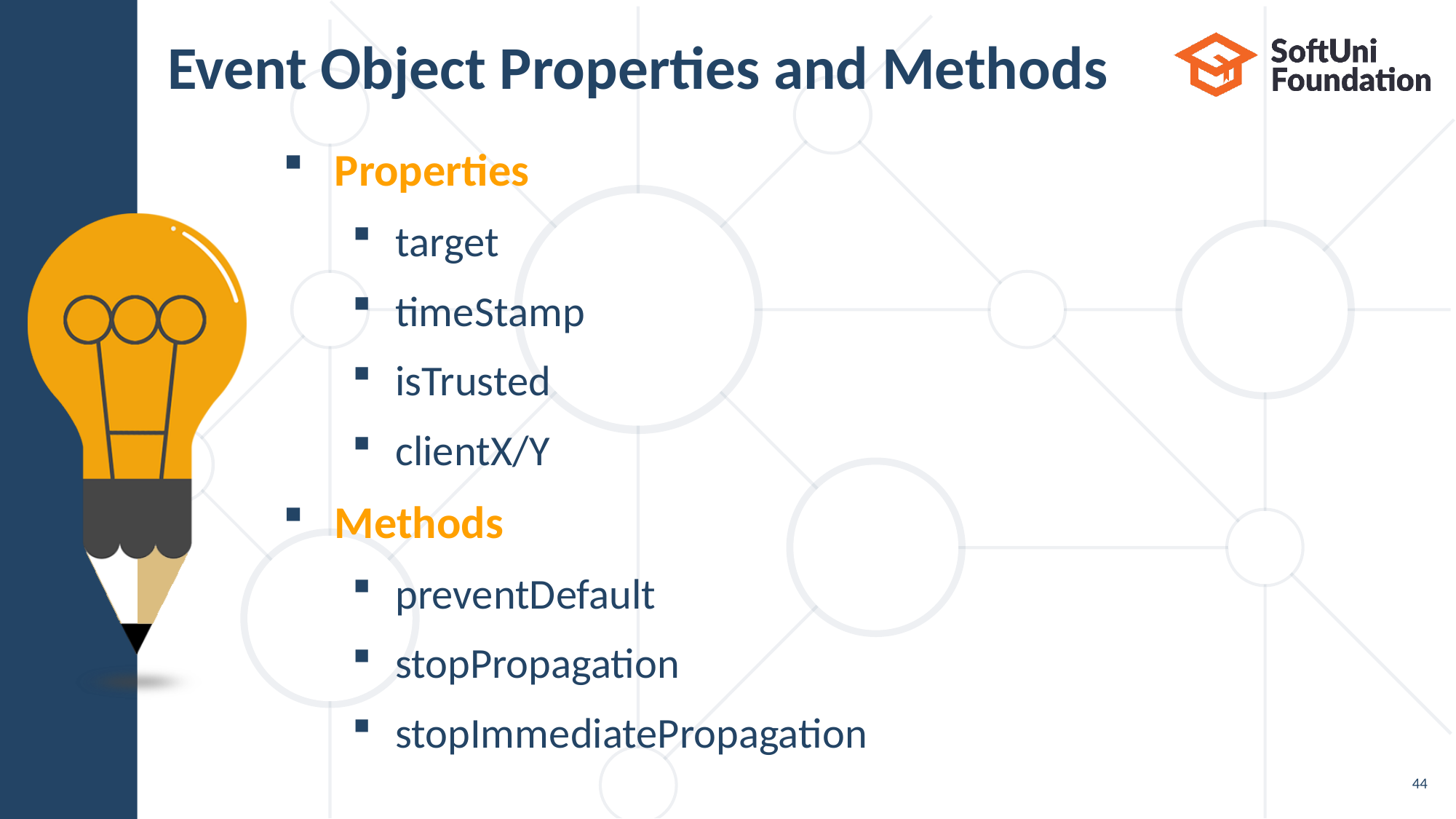

# Event Object Properties and Methods
Properties
target
timeStamp
isTrusted
clientX/Y
Methods
preventDefault
stopPropagation
stopImmediatePropagation

44